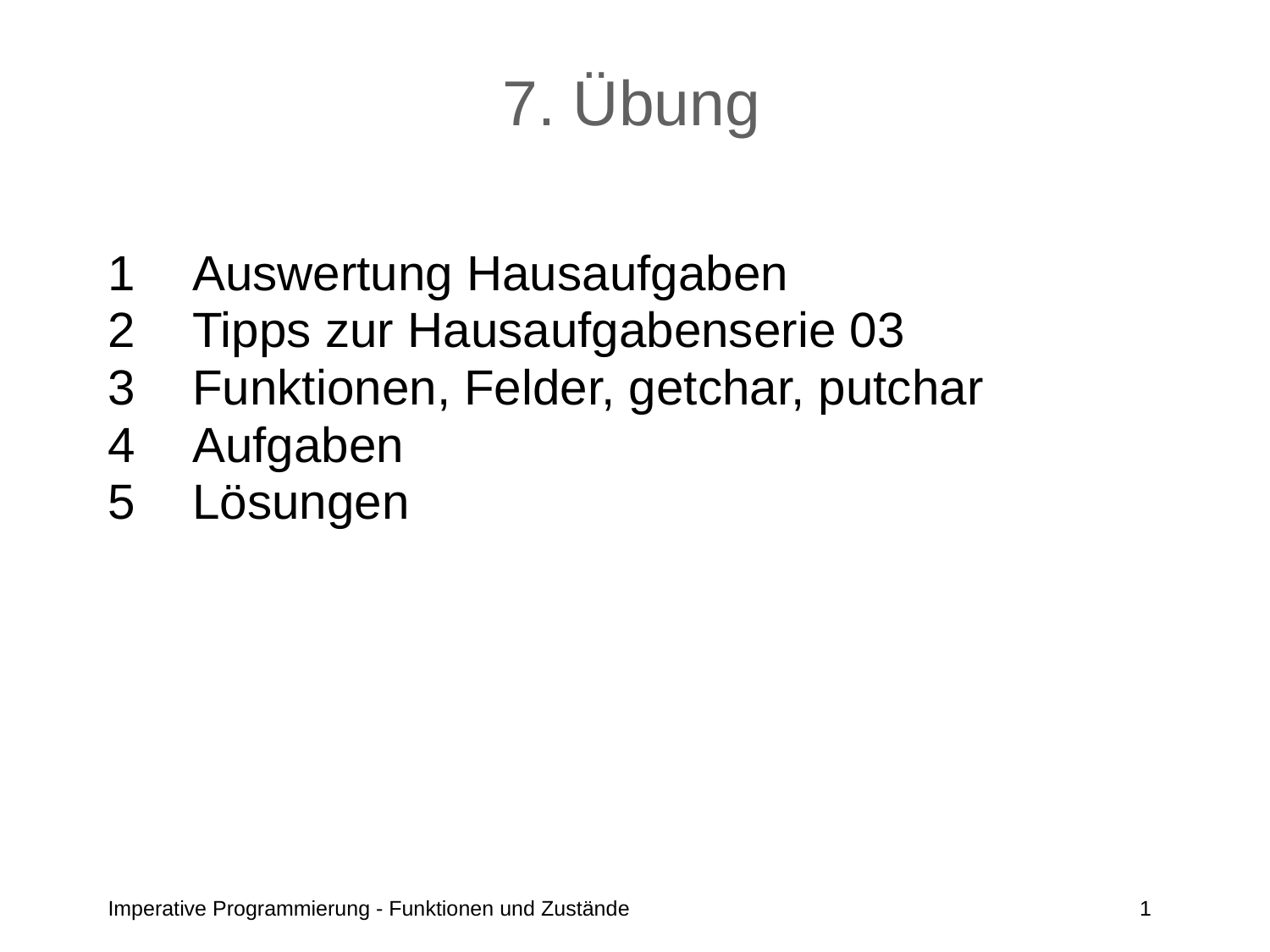

# 7. Übung
Auswertung Hausaufgaben
Tipps zur Hausaufgabenserie 03
Funktionen, Felder, getchar, putchar
Aufgaben
Lösungen
Imperative Programmierung - Funktionen und Zustände
1